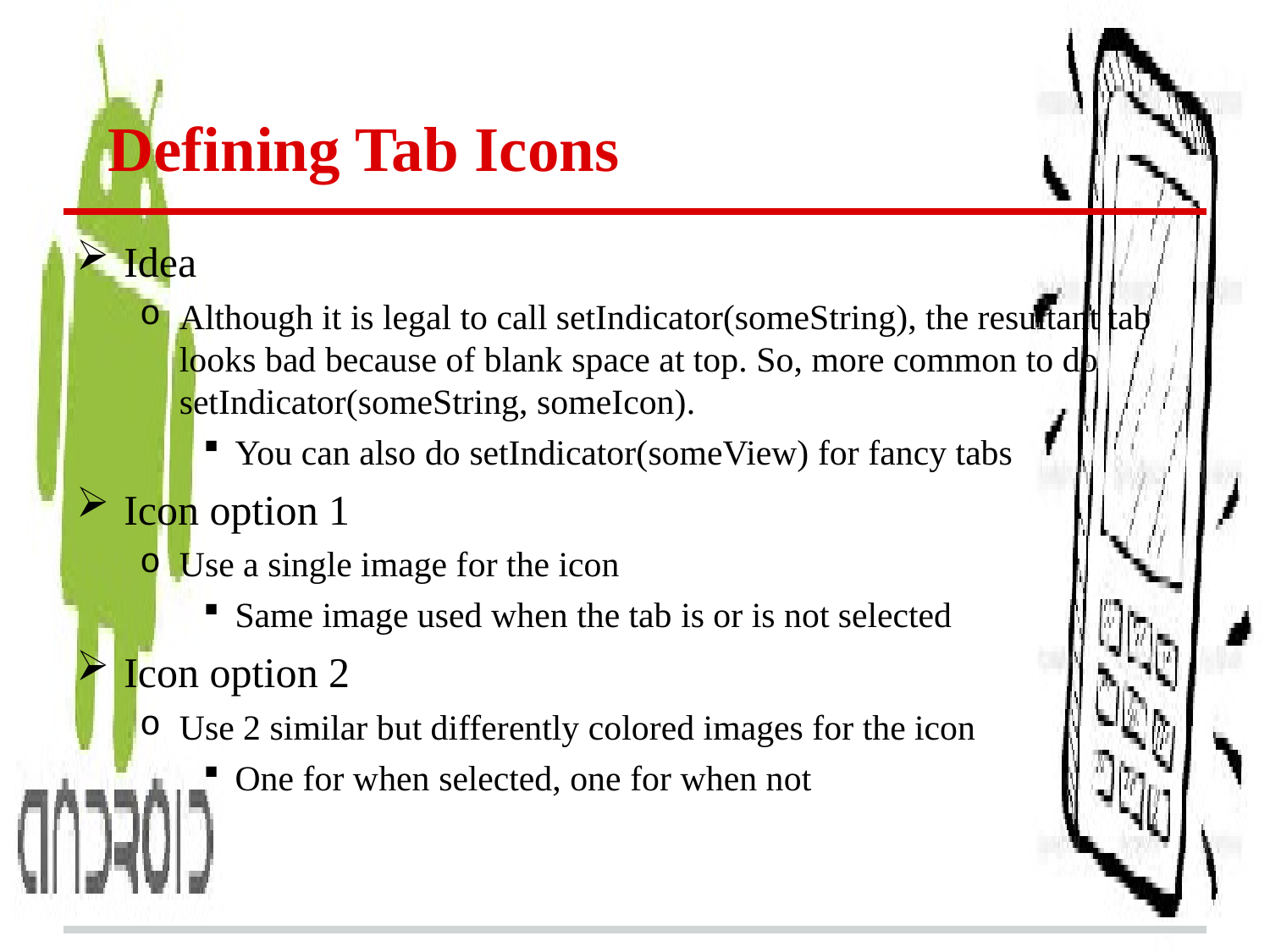

# Defining Tab Icons
Idea
Although it is legal to call setIndicator(someString), the resultant tab looks bad because of blank space at top. So, more common to do setIndicator(someString, someIcon).
You can also do setIndicator(someView) for fancy tabs
Icon option 1
Use a single image for the icon
Same image used when the tab is or is not selected
Icon option 2
Use 2 similar but differently colored images for the icon
One for when selected, one for when not